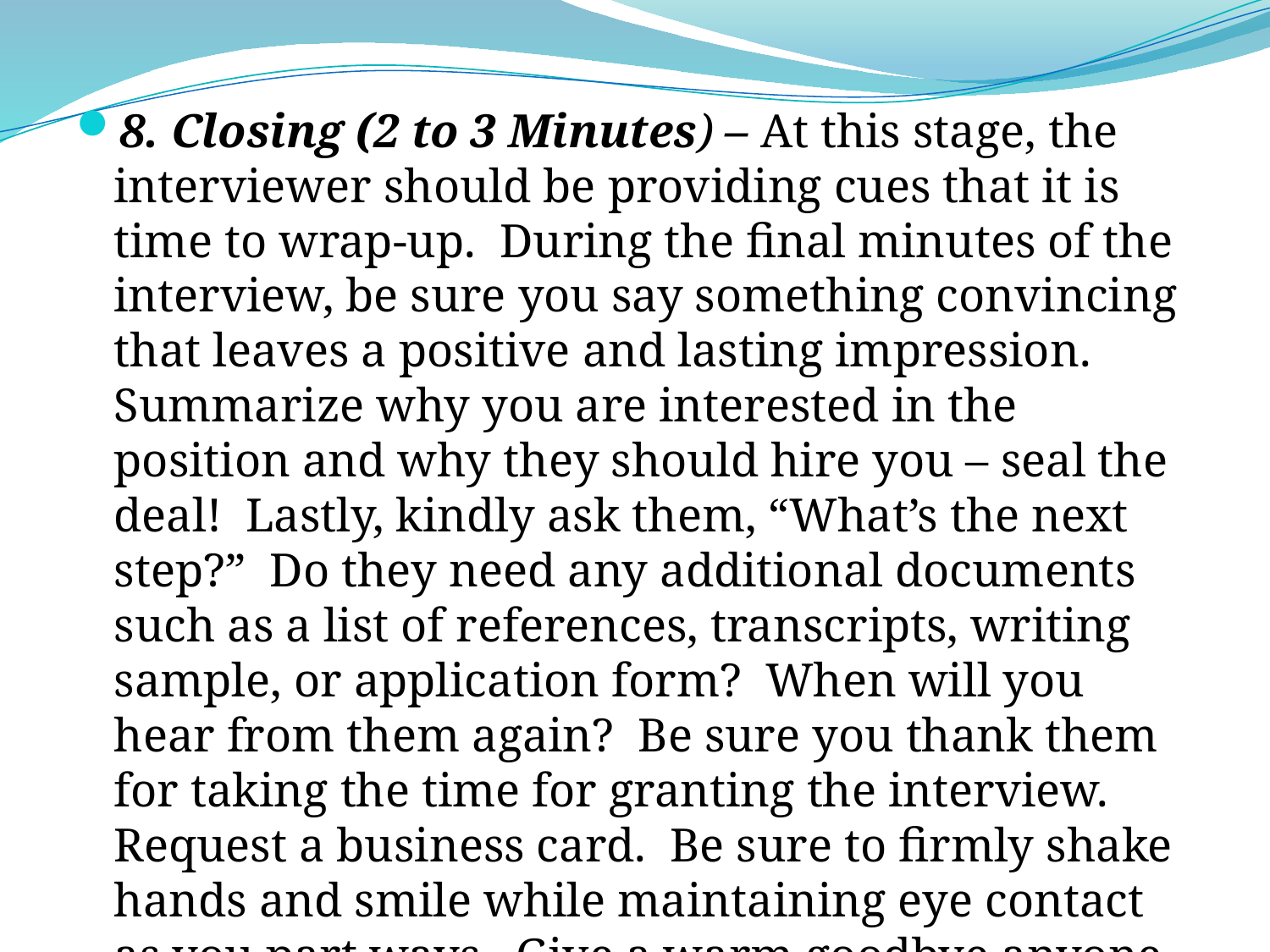

8. Closing (2 to 3 Minutes) – At this stage, the interviewer should be providing cues that it is time to wrap-up.  During the final minutes of the interview, be sure you say something convincing that leaves a positive and lasting impression.  Summarize why you are interested in the position and why they should hire you – seal the deal!  Lastly, kindly ask them, “What’s the next step?”  Do they need any additional documents such as a list of references, transcripts, writing sample, or application form?  When will you hear from them again?  Be sure you thank them for taking the time for granting the interview.  Request a business card.  Be sure to firmly shake hands and smile while maintaining eye contact as you part ways.  Give a warm goodbye anyone else you met at the office.